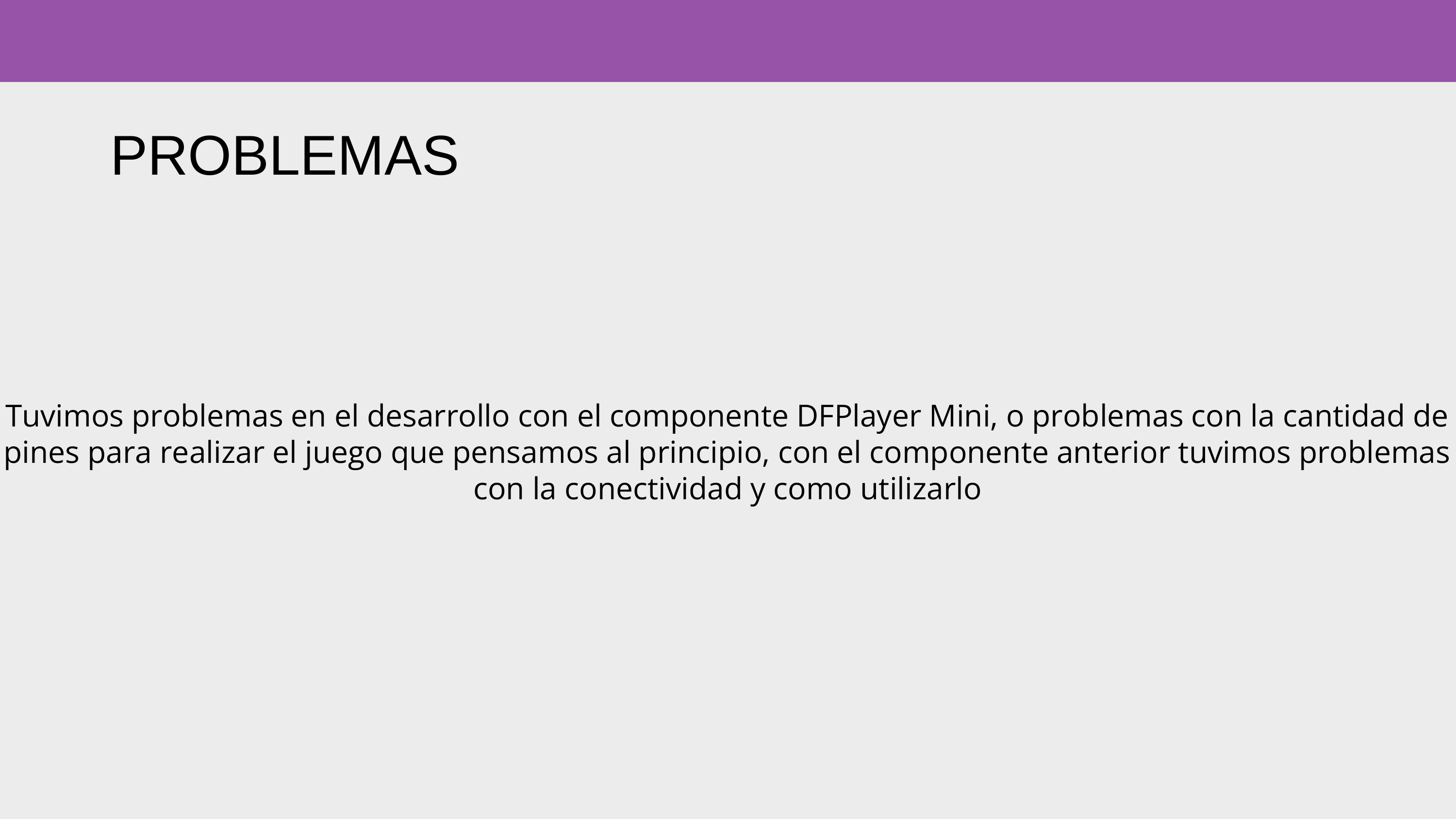

PROBLEMAS
Tuvimos problemas en el desarrollo con el componente DFPlayer Mini, o problemas con la cantidad de pines para realizar el juego que pensamos al principio, con el componente anterior tuvimos problemas con la conectividad y como utilizarlo